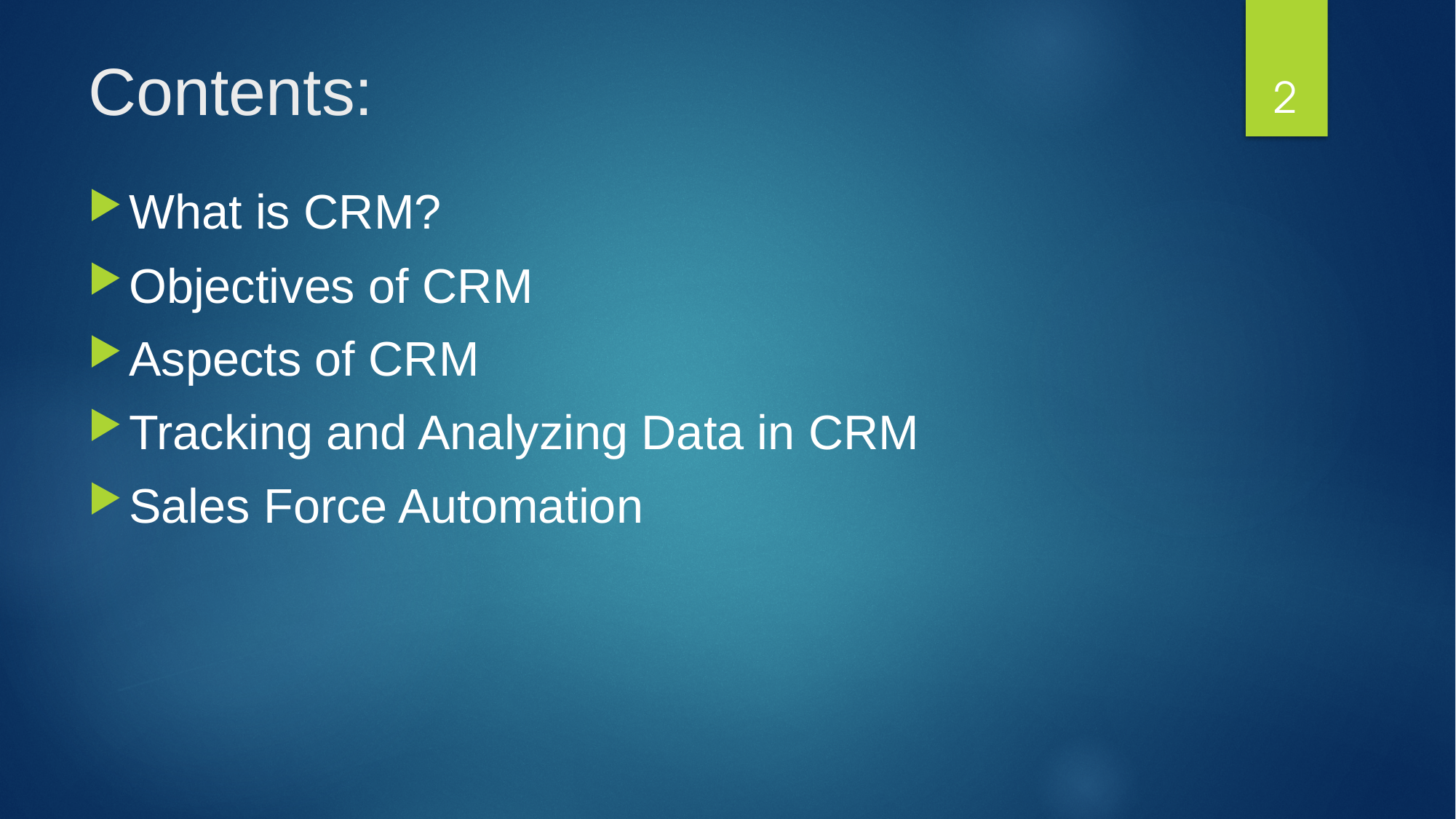

2
# Contents:
What is CRM?
Objectives of CRM
Aspects of CRM
Tracking and Analyzing Data in CRM
Sales Force Automation